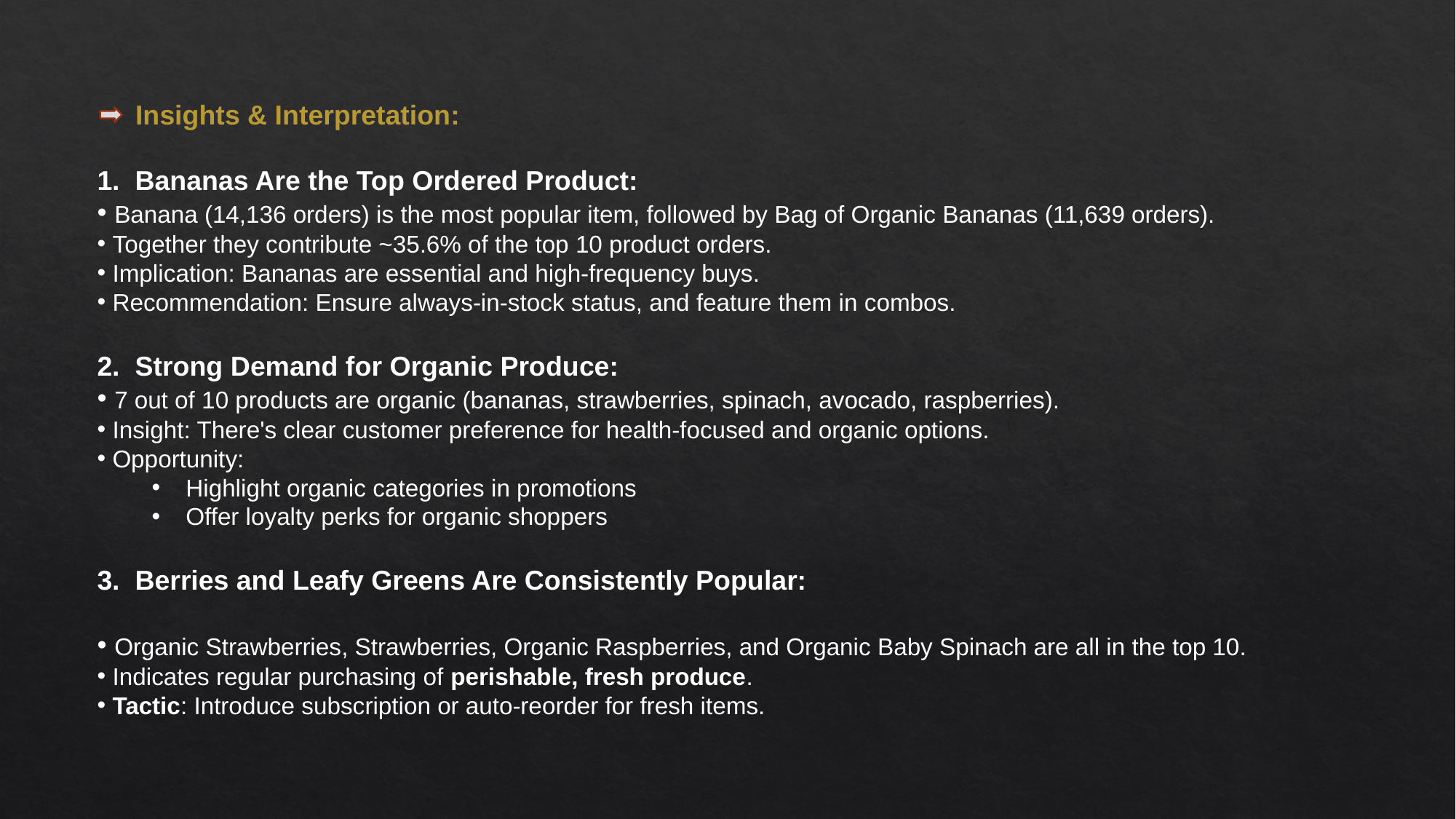

Insights & Interpretation:

1.  Bananas Are the Top Ordered Product:
 Banana (14,136 orders) is the most popular item, followed by Bag of Organic Bananas (11,639 orders).
 Together they contribute ~35.6% of the top 10 product orders.
 Implication: Bananas are essential and high-frequency buys.
 Recommendation: Ensure always-in-stock status, and feature them in combos.

2.  Strong Demand for Organic Produce:
 7 out of 10 products are organic (bananas, strawberries, spinach, avocado, raspberries).
 Insight: There's clear customer preference for health-focused and organic options.
 Opportunity:
Highlight organic categories in promotions
Offer loyalty perks for organic shoppers

3.  Berries and Leafy Greens Are Consistently Popular:

 Organic Strawberries, Strawberries, Organic Raspberries, and Organic Baby Spinach are all in the top 10.
 Indicates regular purchasing of perishable, fresh produce.
 Tactic: Introduce subscription or auto-reorder for fresh items.